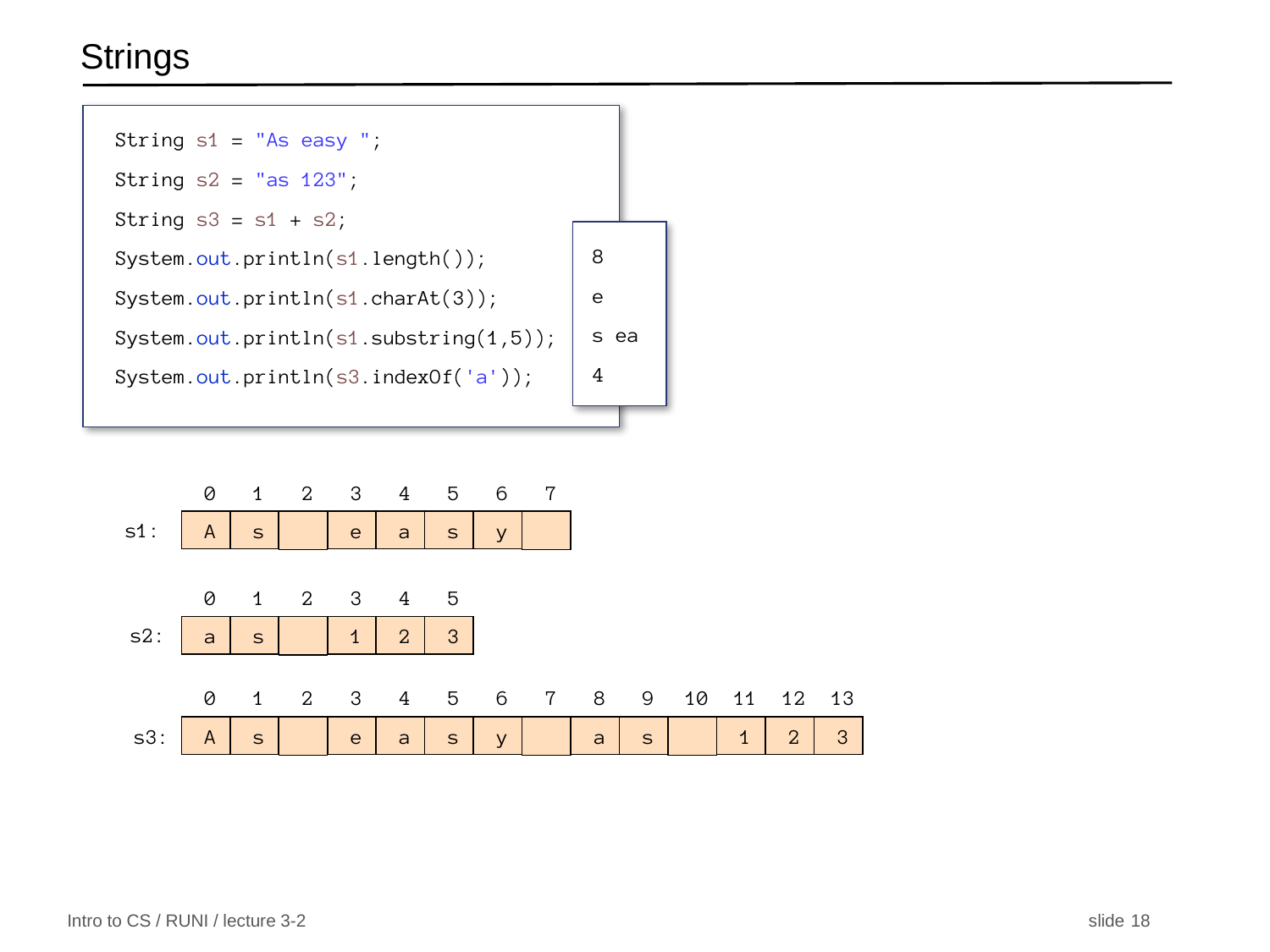

# Strings
String s1 = "As easy ";
String s2 = "as 123";
String s3 = s1 + s2;
System.out.println(s1.length());
System.out.println(s1.charAt(3));
System.out.println(s1.substring(1,5));
System.out.println(s3.indexOf('a'));
8
e
s ea
4
0
1
2
3
4
5
6
7
s1:
A
s

e
a
s
y

0
1
2
3
4
5
s2:
a
s

1
2
3
0
1
2
3
4
5
6
7
8
9
10
11
12
13
s3:
A
s

e
a
s
y

a
s

1
2
3